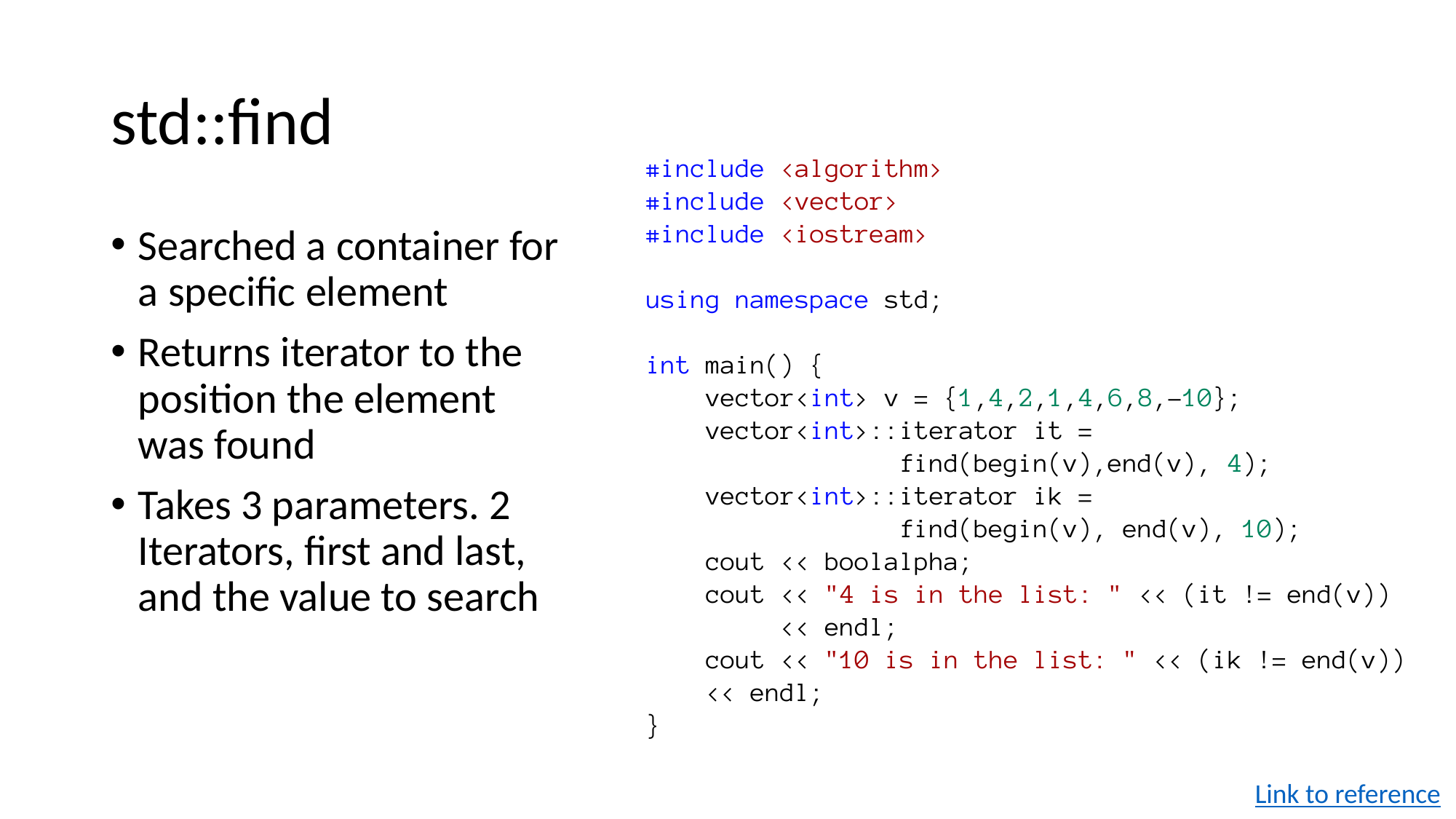

# std::find
#include <algorithm>
#include <vector>
#include <iostream>
using namespace std;
int main() {
    vector<int> v = {1,4,2,1,4,6,8,-10};
    vector<int>::iterator it =
                 find(begin(v),end(v), 4);
    vector<int>::iterator ik =
                 find(begin(v), end(v), 10);
    cout << boolalpha;
    cout << "4 is in the list: " << (it != end(v))
         << endl;
    cout << "10 is in the list: " << (ik != end(v))
    << endl;
}
Searched a container for a specific element
Returns iterator to the position the element was found
Takes 3 parameters. 2 Iterators, first and last, and the value to search
Link to reference